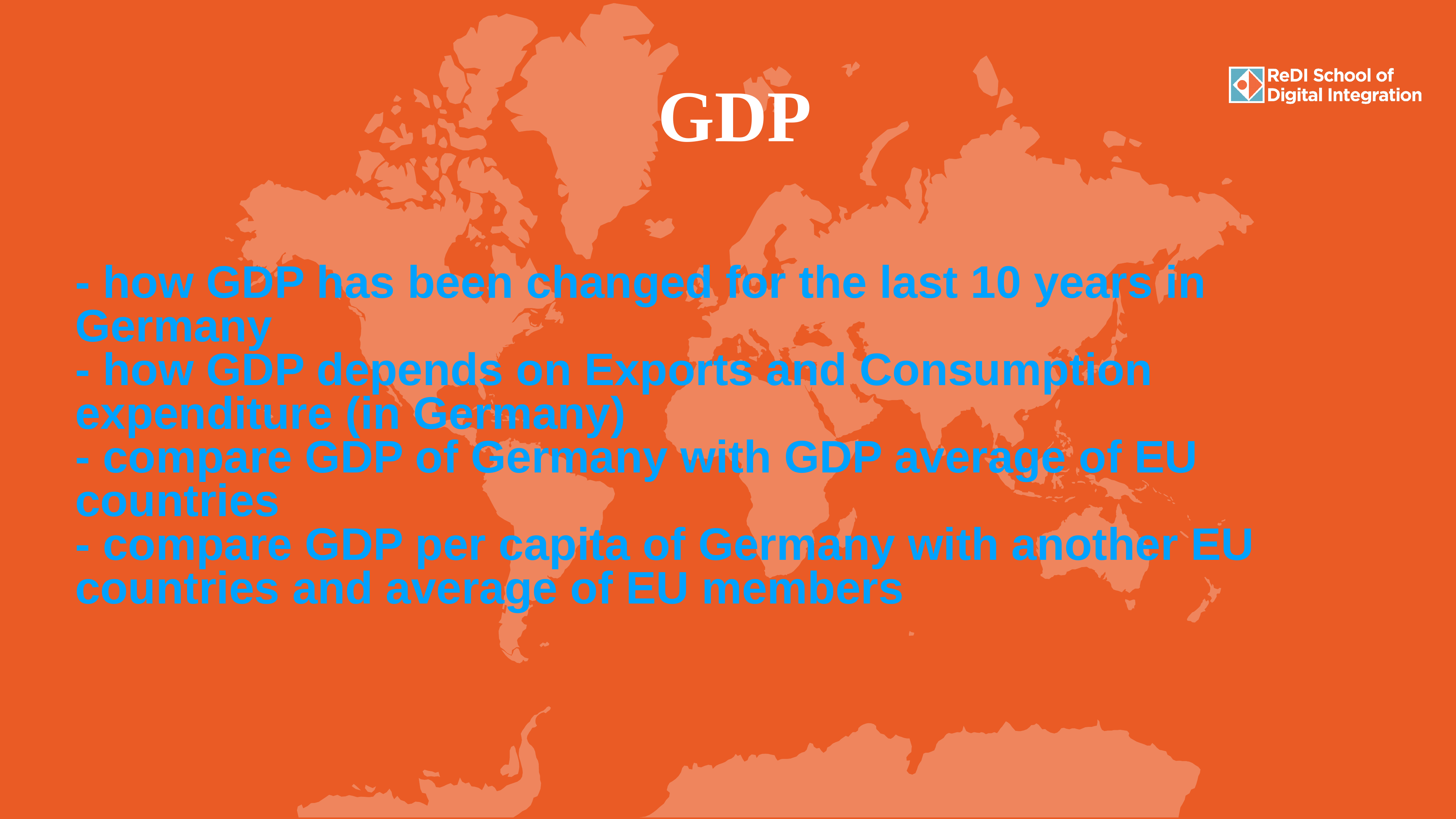

GDP
# - how GDP has been changed for the last 10 years in Germany - how GDP depends on Exports and Consumption expenditure (in Germany) - compare GDP of Germany with GDP average of EU countries - compare GDP per capita of Germany with another EU countries and average of EU members